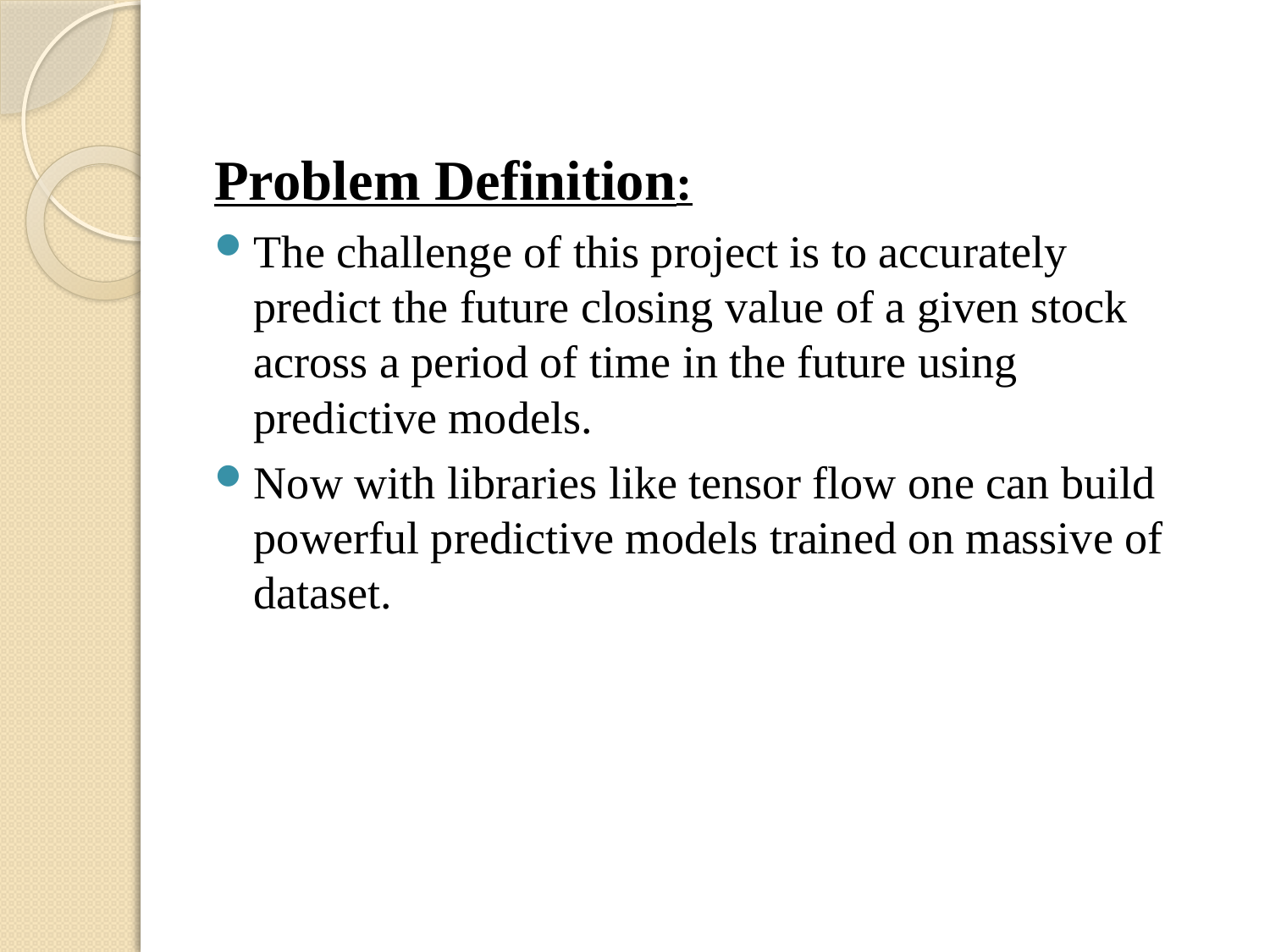

Problem Definition:
The challenge of this project is to accurately predict the future closing value of a given stock across a period of time in the future using predictive models.
Now with libraries like tensor flow one can build powerful predictive models trained on massive of dataset.